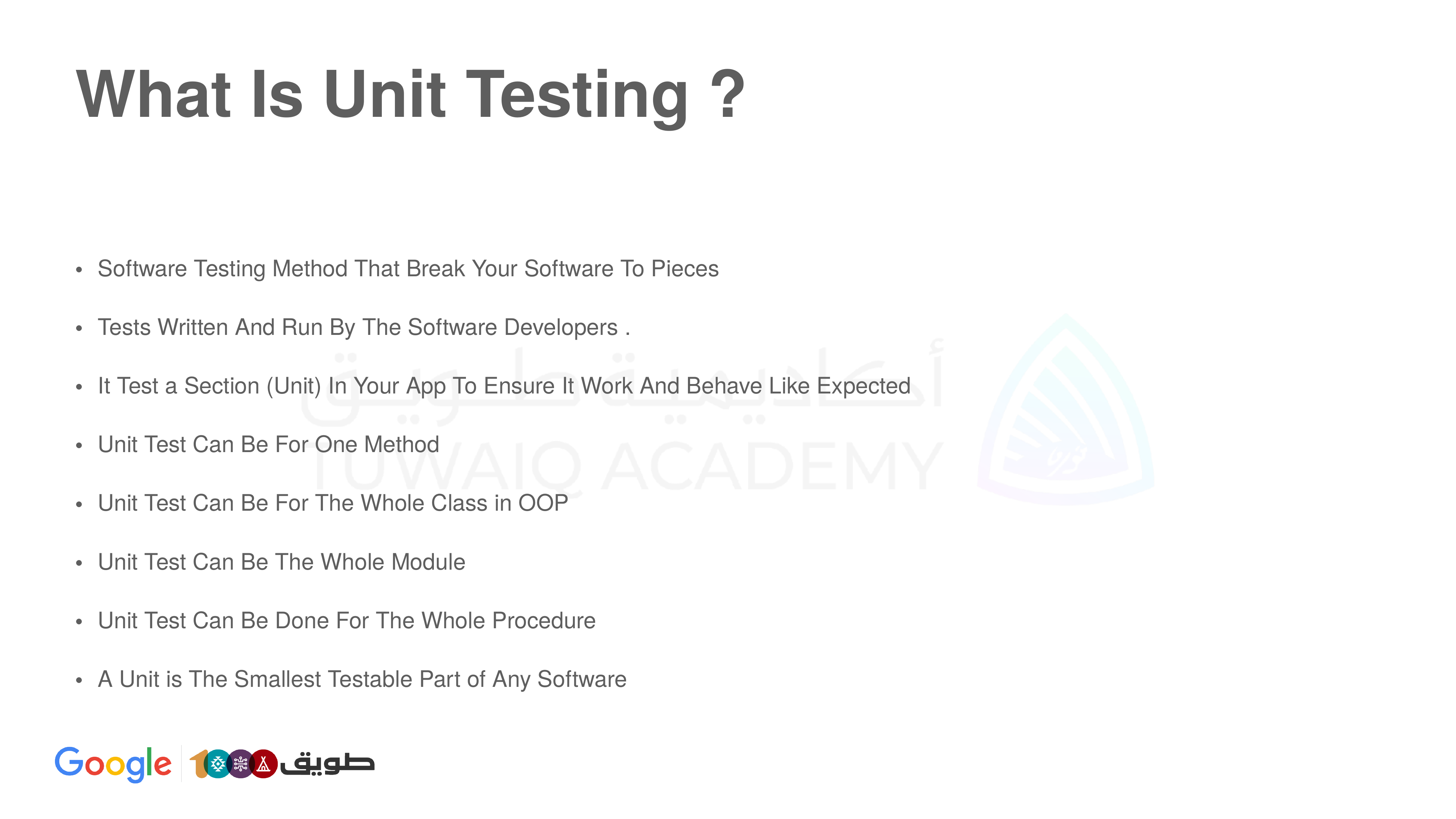

# What Is Unit Testing ?

Software Testing Method That Break Your Software To Pieces
Tests Written And Run By The Software Developers .
It Test a Section (Unit) In Your App To Ensure It Work And Behave Like Expected
Unit Test Can Be For One Method
Unit Test Can Be For The Whole Class in OOP
Unit Test Can Be The Whole Module
Unit Test Can Be Done For The Whole Procedure
A Unit is The Smallest Testable Part of Any Software